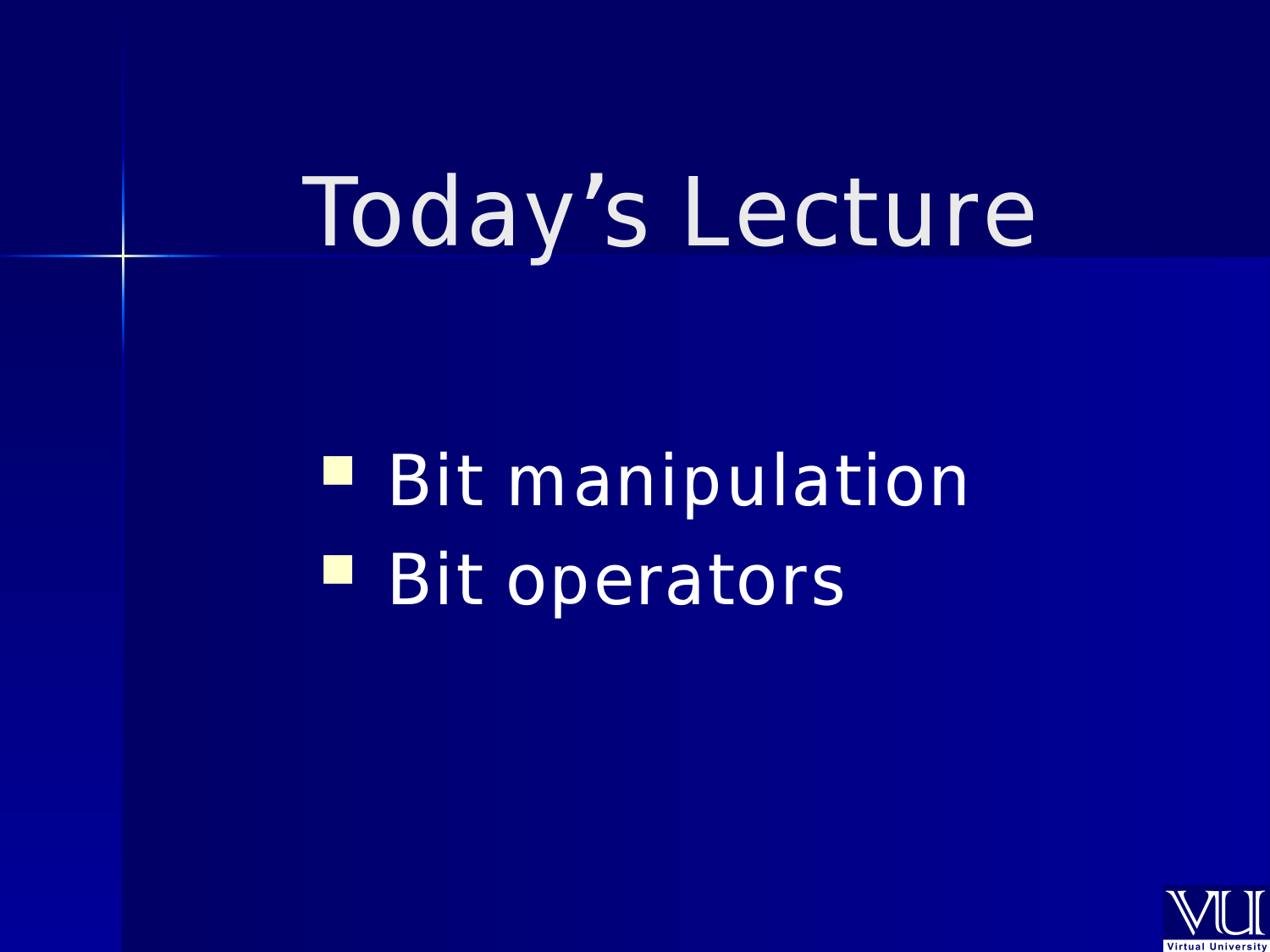

# Today’s Lecture
 Bit manipulation
 Bit operators